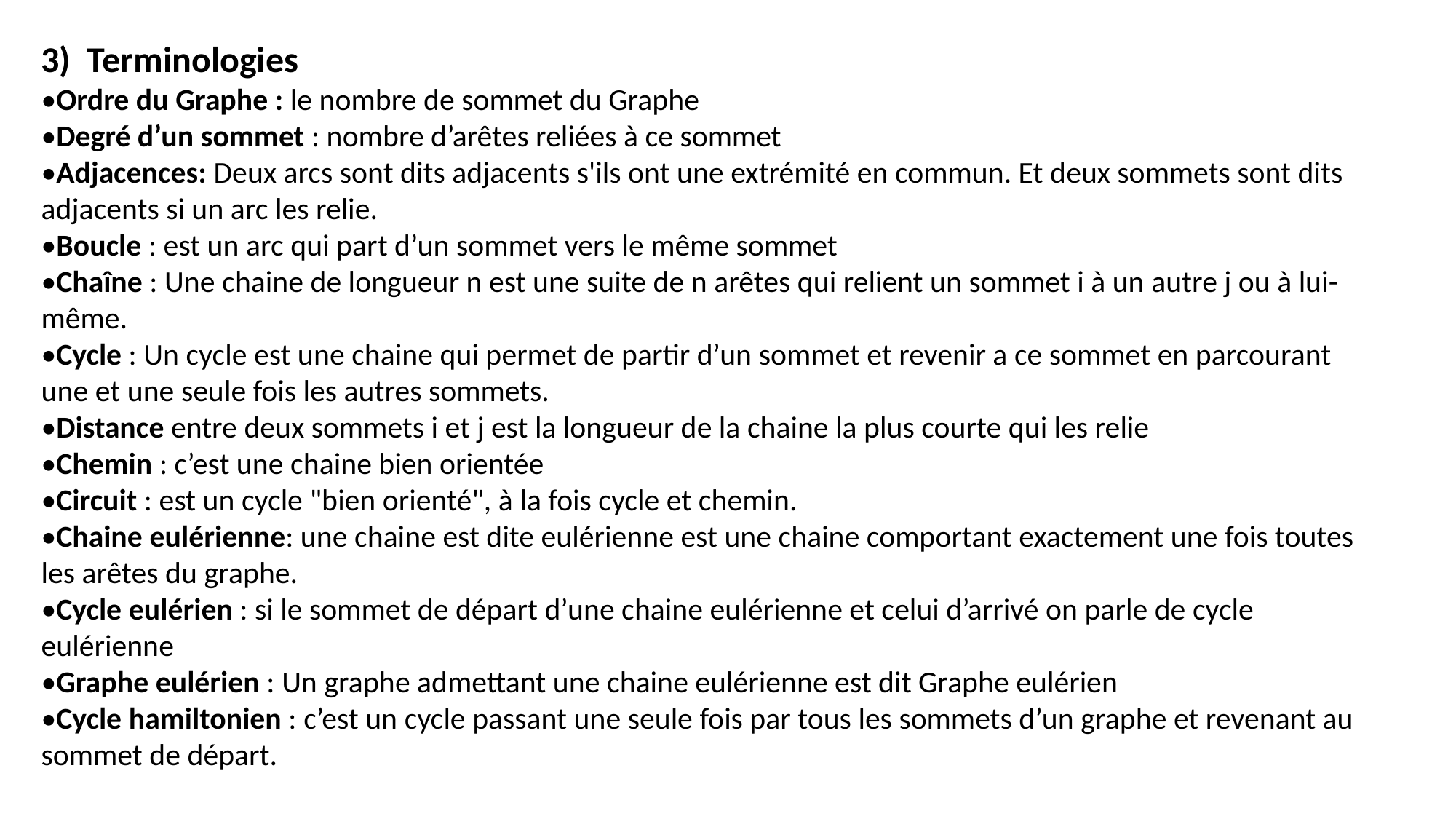

3)  Terminologies
•Ordre du Graphe : le nombre de sommet du Graphe
•Degré d’un sommet : nombre d’arêtes reliées à ce sommet
•Adjacences: Deux arcs sont dits adjacents s'ils ont une extrémité en commun. Et deux sommets sont dits adjacents si un arc les relie.
•Boucle : est un arc qui part d’un sommet vers le même sommet
•Chaîne : Une chaine de longueur n est une suite de n arêtes qui relient un sommet i à un autre j ou à lui-même.
•Cycle : Un cycle est une chaine qui permet de partir d’un sommet et revenir a ce sommet en parcourant une et une seule fois les autres sommets.
•Distance entre deux sommets i et j est la longueur de la chaine la plus courte qui les relie
•Chemin : c’est une chaine bien orientée
•Circuit : est un cycle "bien orienté", à la fois cycle et chemin.
•Chaine eulérienne: une chaine est dite eulérienne est une chaine comportant exactement une fois toutes les arêtes du graphe.
•Cycle eulérien : si le sommet de départ d’une chaine eulérienne et celui d’arrivé on parle de cycle eulérienne
•Graphe eulérien : Un graphe admettant une chaine eulérienne est dit Graphe eulérien
•Cycle hamiltonien : c’est un cycle passant une seule fois par tous les sommets d’un graphe et revenant au sommet de départ.